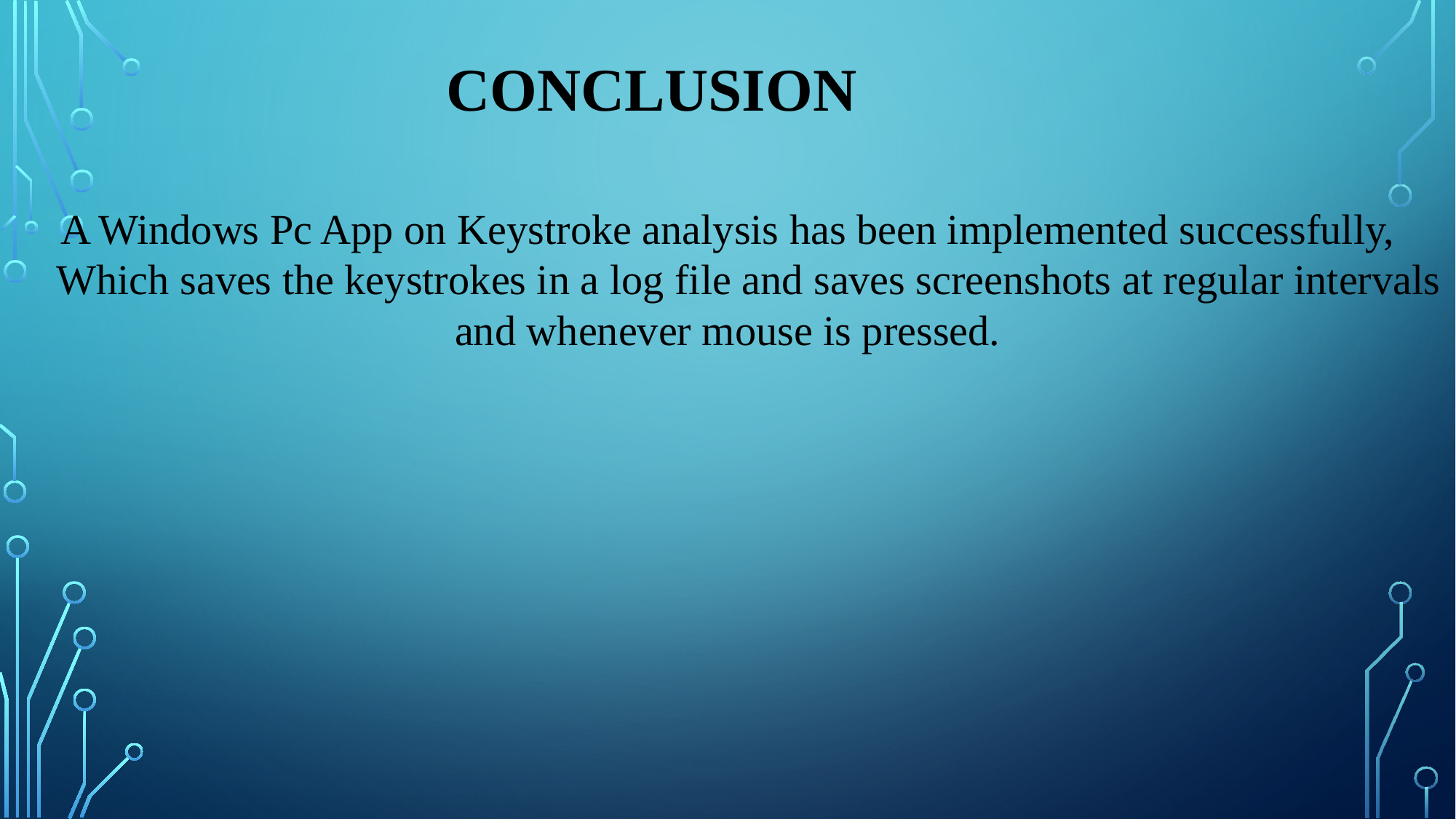

CONCLUSION
A Windows Pc App on Keystroke analysis has been implemented successfully,
     Which saves the keystrokes in a log file and saves screenshots at regular intervals
and whenever mouse is pressed.